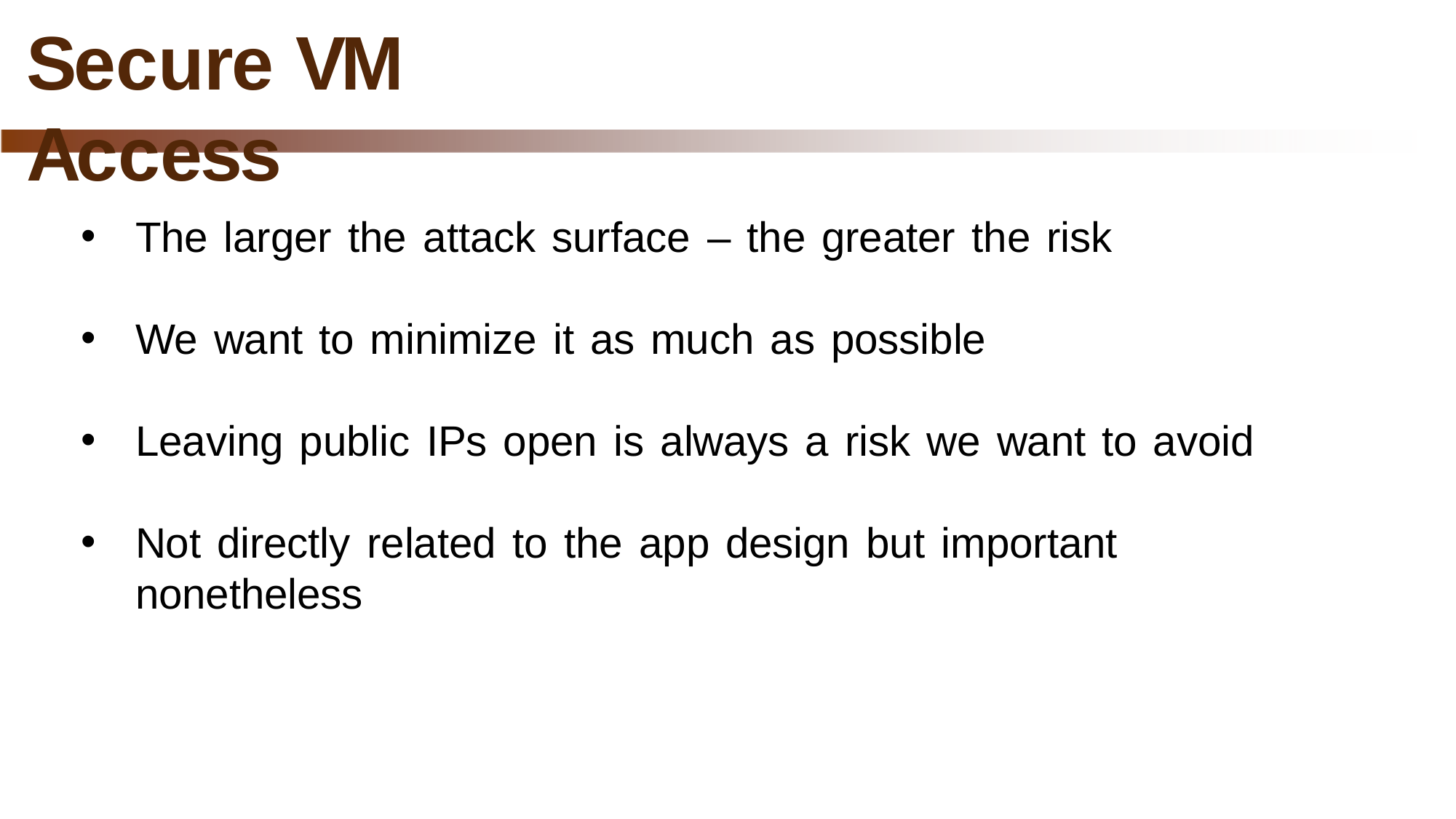

# Secure VM Access
The larger the attack surface – the greater the risk

We want to minimize it as much as possible

Leaving public IPs open is always a risk we want to avoid

Not directly related to the app design but important nonetheless